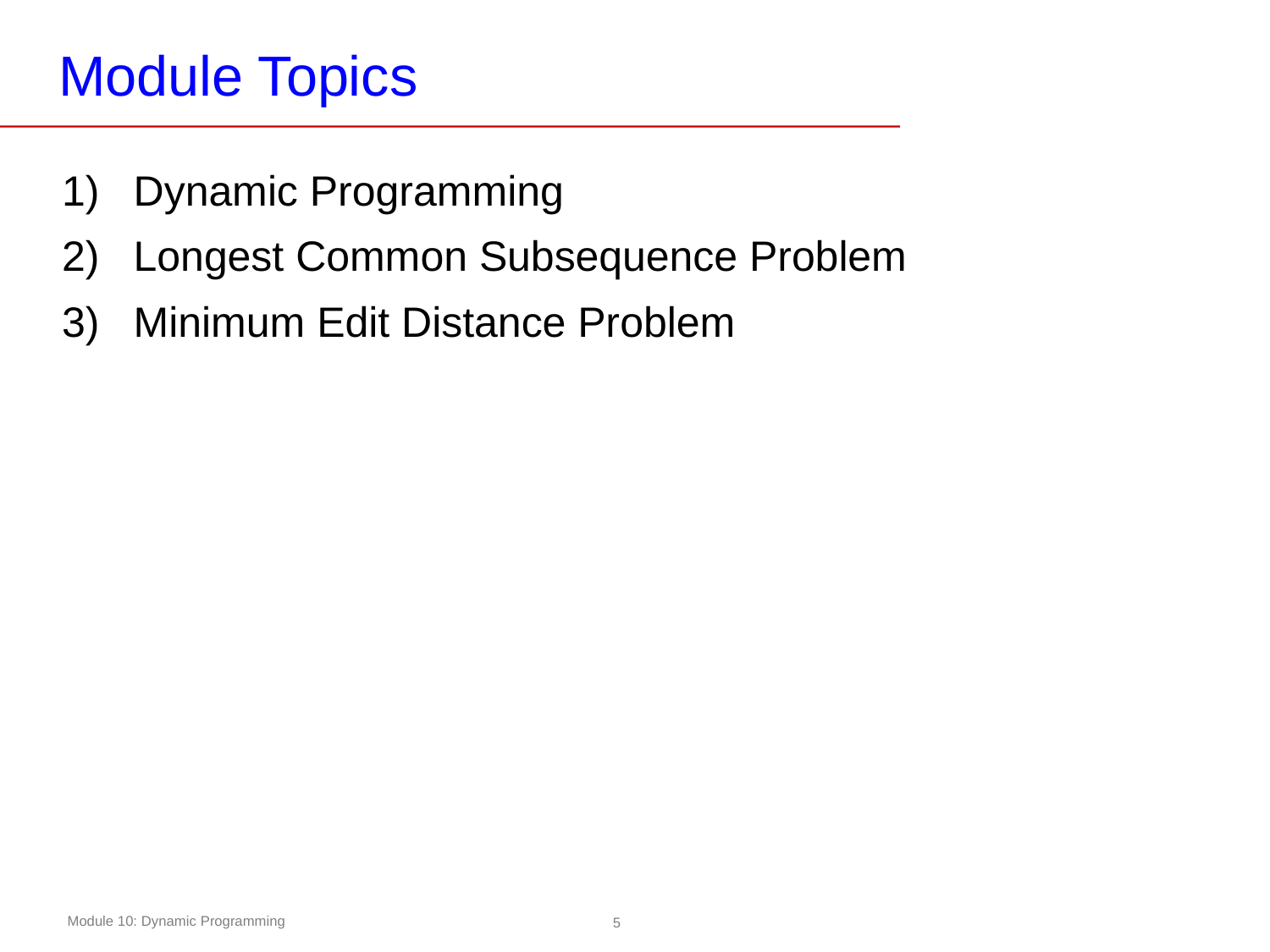

# Module Topics
Dynamic Programming
Longest Common Subsequence Problem
Minimum Edit Distance Problem